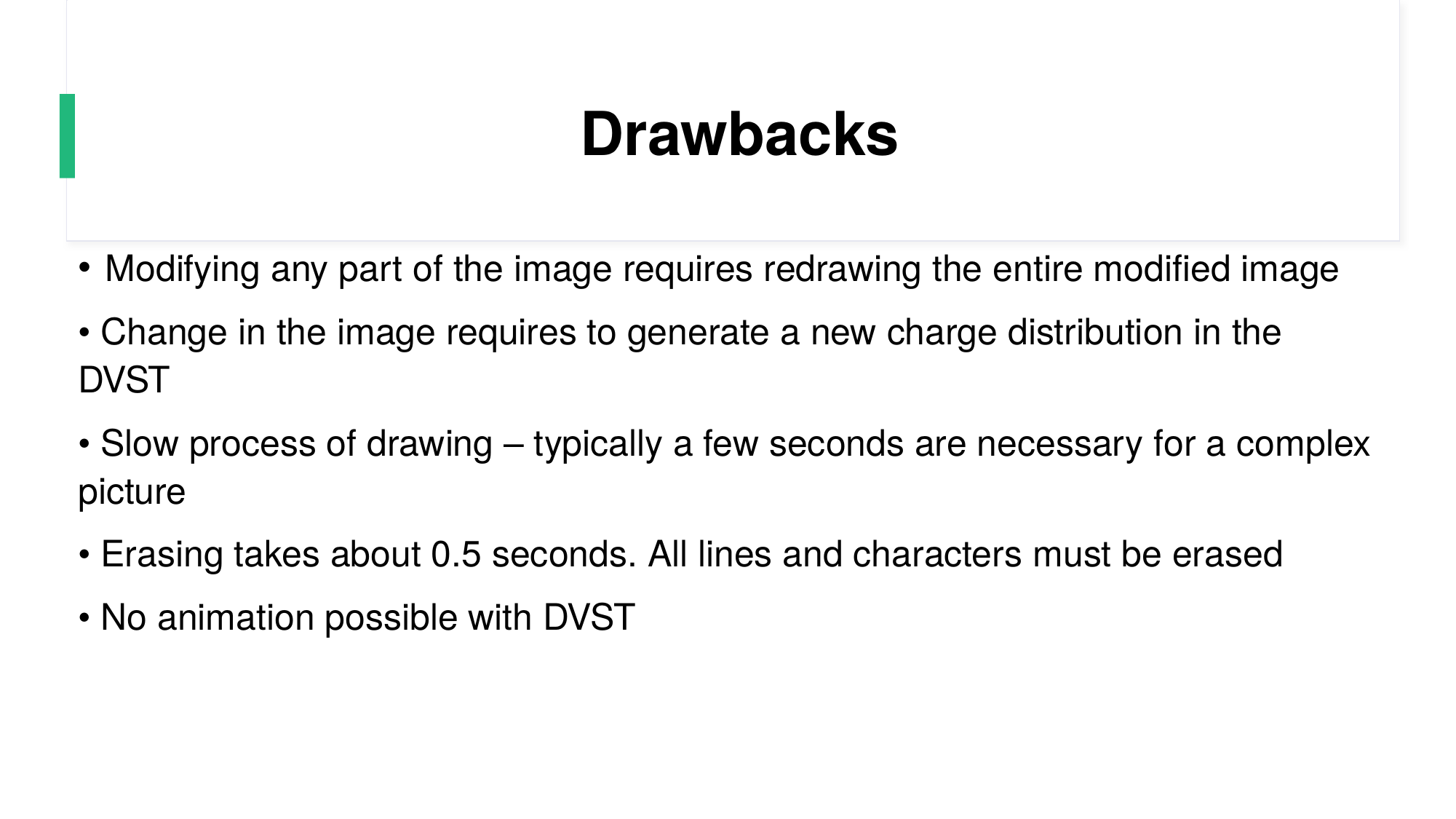

# Drawbacks
Modifying any part of the image requires redrawing the entire modified image
• Change in the image requires to generate a new charge distribution in the  DVST
• Slow process of drawing – typically a few seconds are necessary for a complex picture
• Erasing takes about 0.5 seconds. All lines and characters must be erased
• No animation possible with DVST